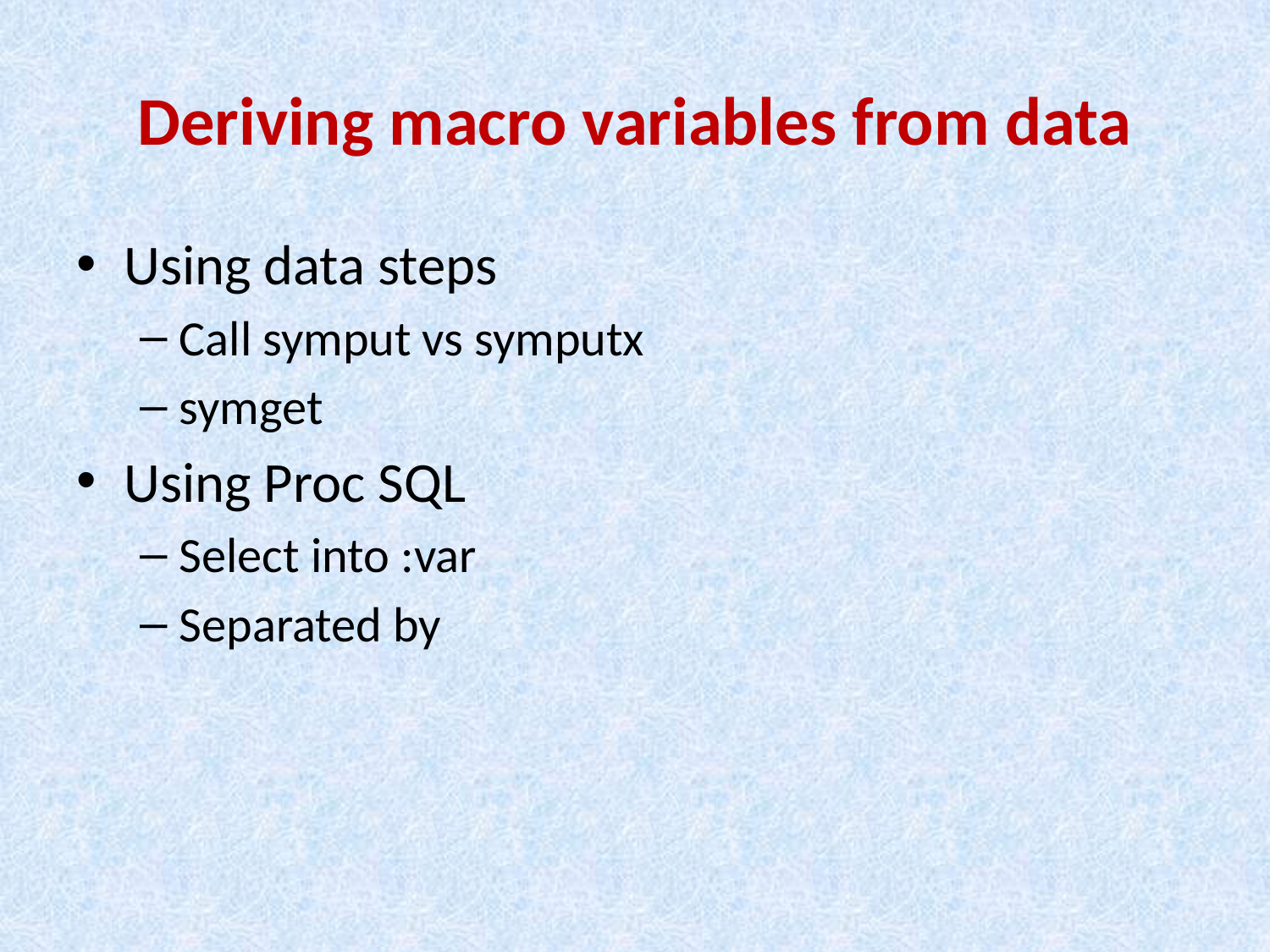

# Deriving macro variables from data
Using data steps
Call symput vs symputx
symget
Using Proc SQL
Select into :var
Separated by